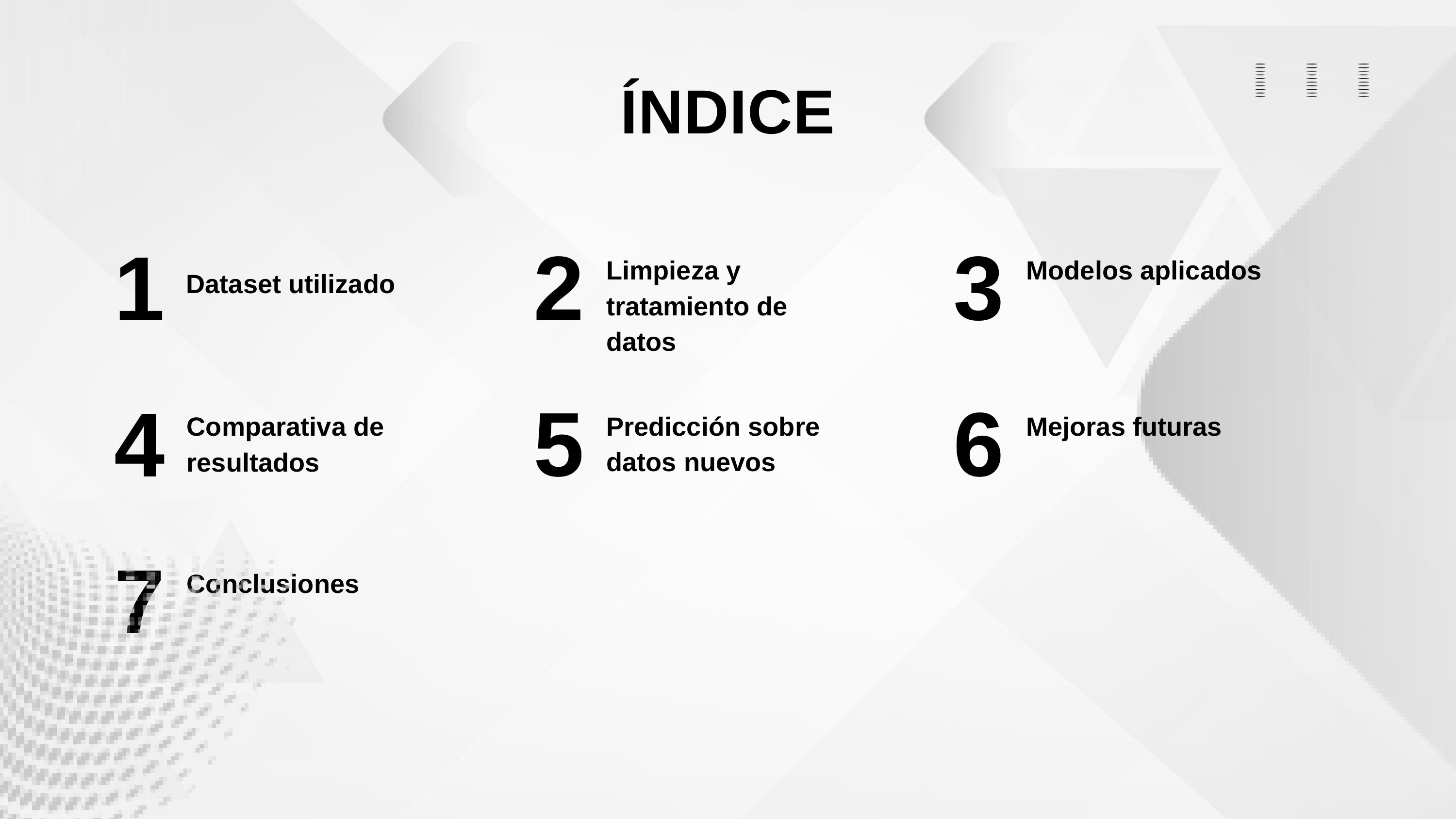

ÍNDICE
2
3
1
Limpieza y tratamiento de datos
Modelos aplicados
Dataset utilizado
5
6
4
Predicción sobre datos nuevos
Mejoras futuras
Comparativa de resultados

7
Conclusiones